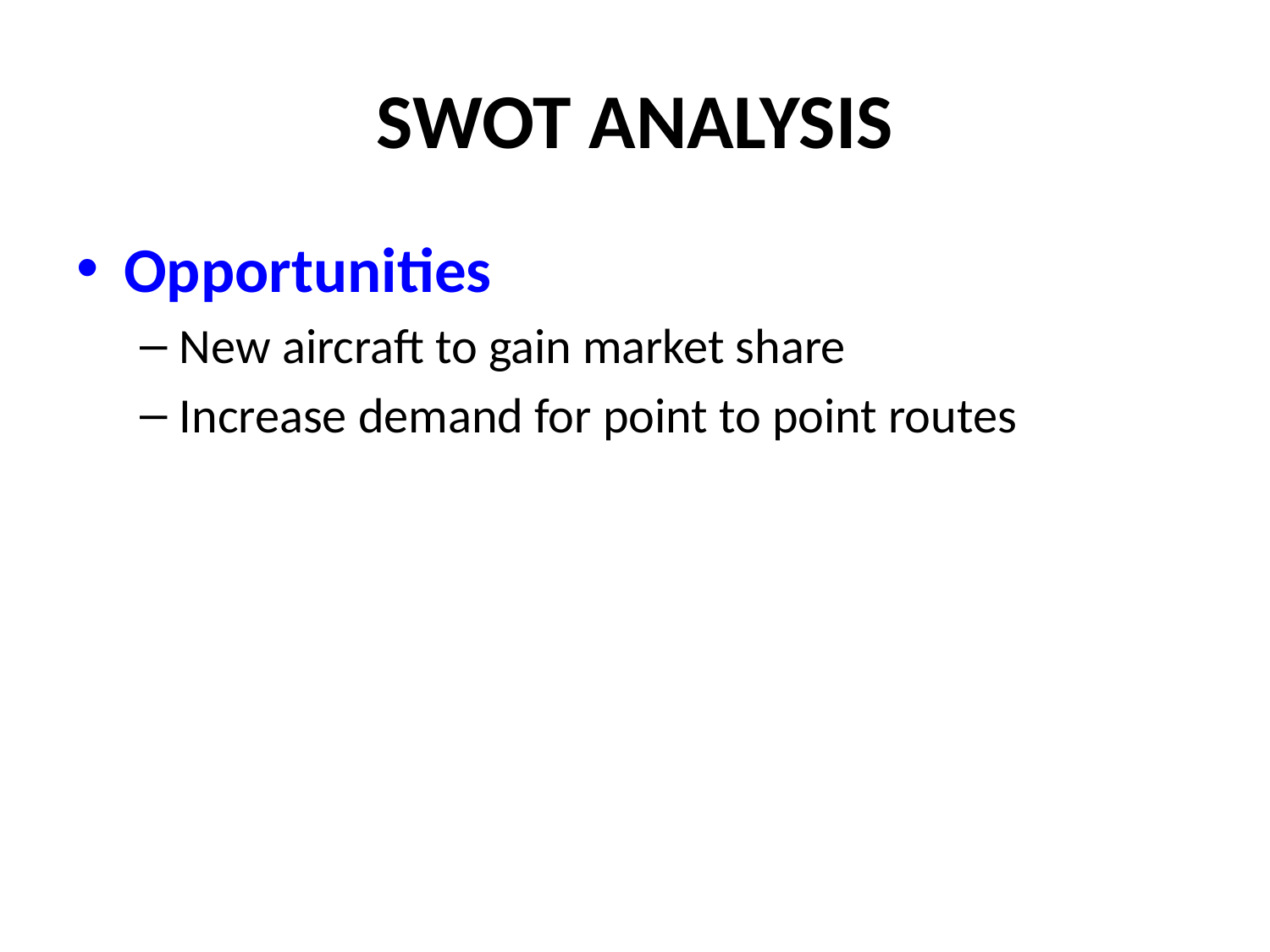

# SWOT ANALYSIS
Opportunities
New aircraft to gain market share
Increase demand for point to point routes